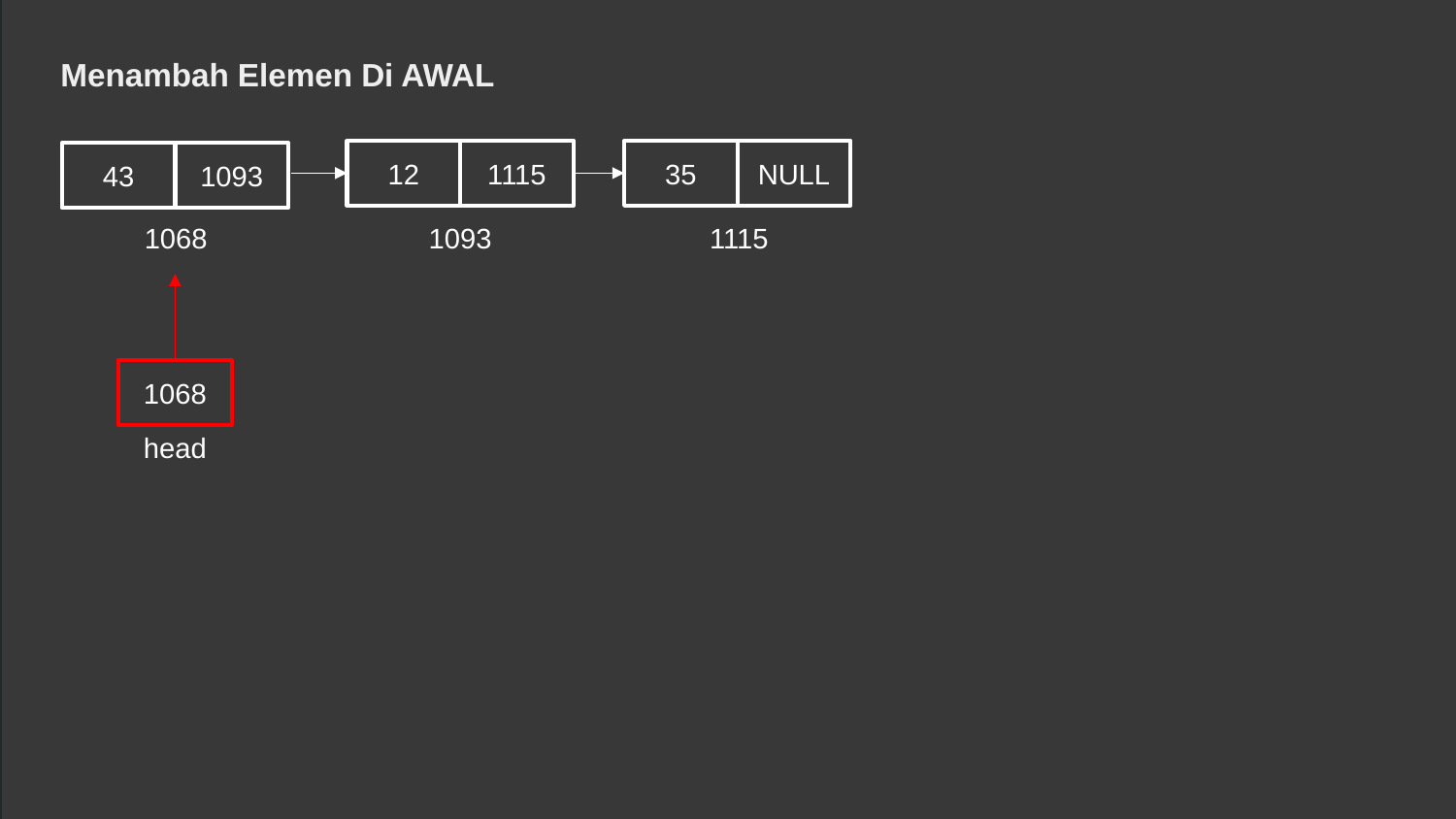

Menambah Elemen Di AWAL

1115
12
35
NULL
43
1093
DATA
LINK
1093
1115
1068
1068
head